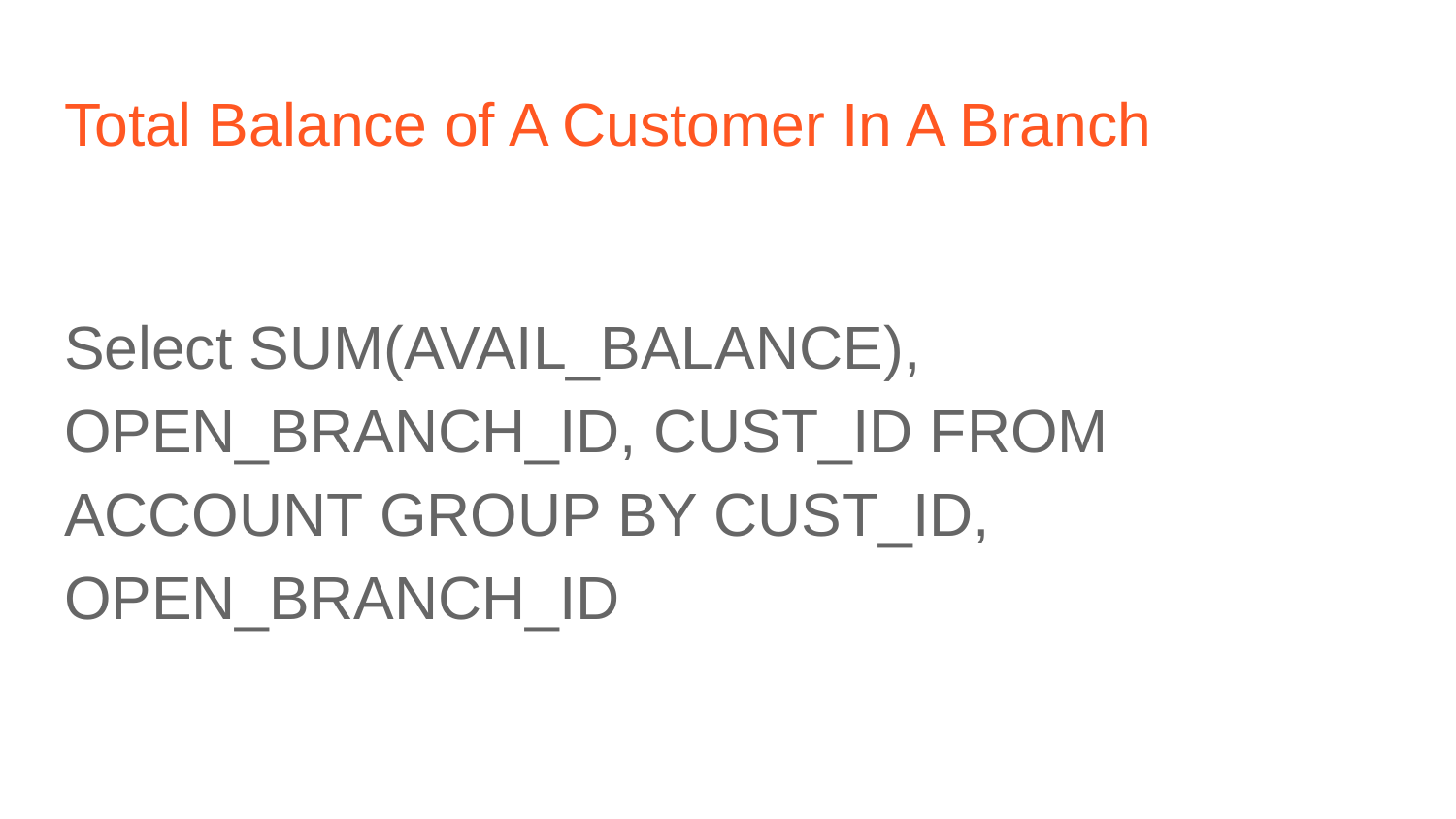

# Total Balance of A Customer In A Branch
Select SUM(AVAIL_BALANCE), OPEN_BRANCH_ID, CUST_ID FROM ACCOUNT GROUP BY CUST_ID, OPEN_BRANCH_ID